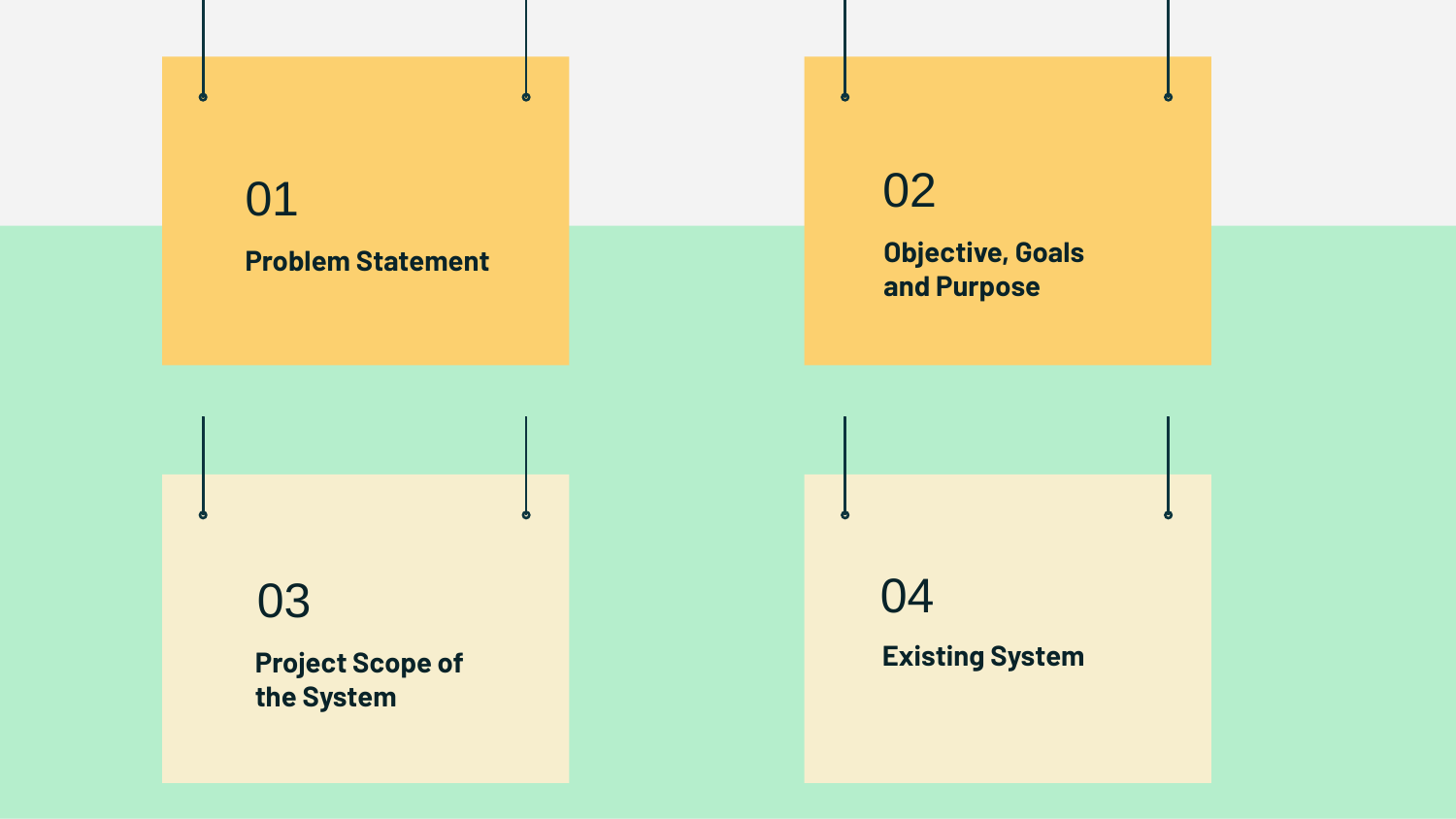

02
# 01
Objective, Goals and Purpose
Problem Statement

04
03
Existing System
Project Scope of the System